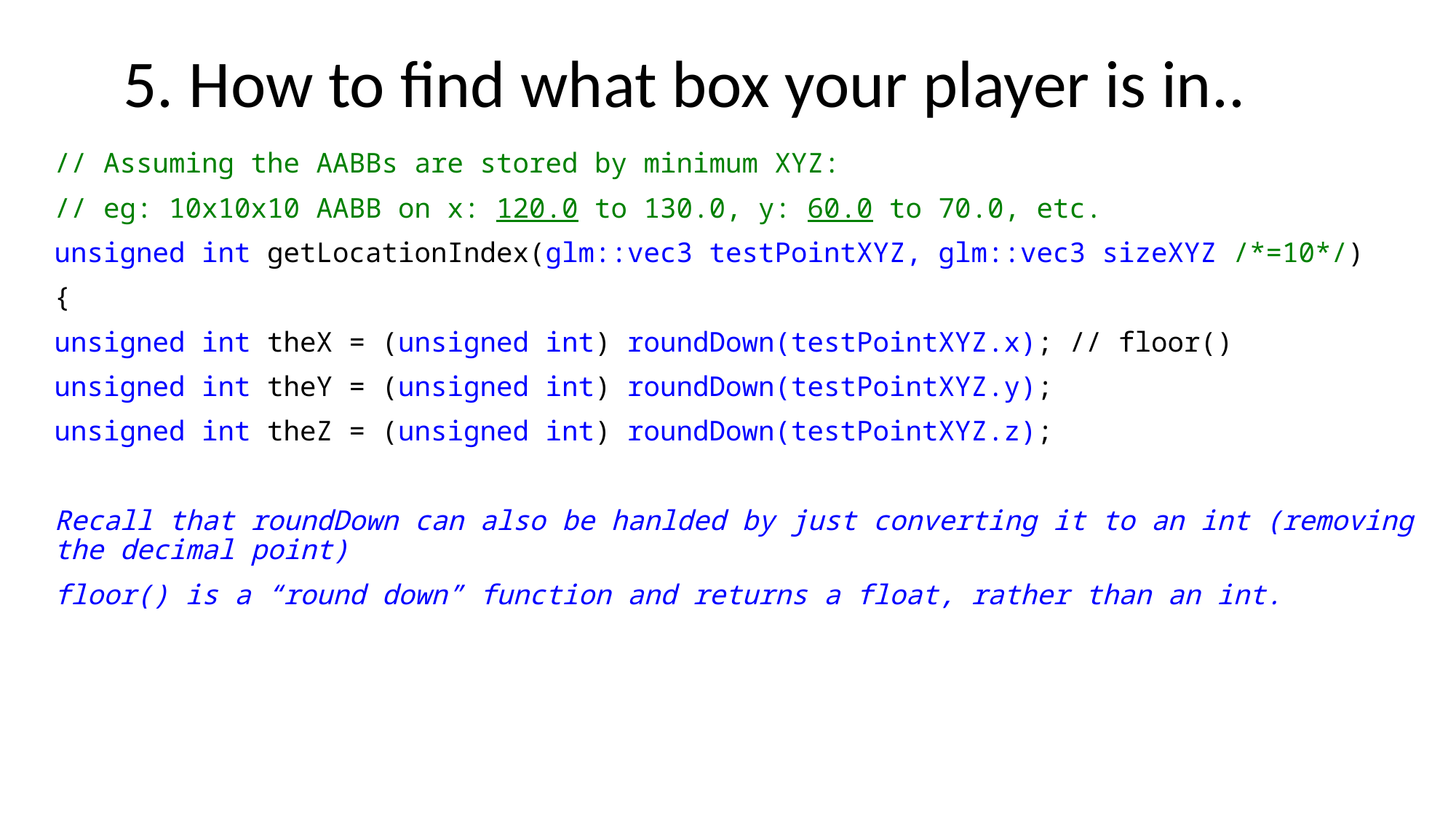

# 5. How to find what box your player is in..
// Assuming the AABBs are stored by minimum XYZ:
// eg: 10x10x10 AABB on x: 120.0 to 130.0, y: 60.0 to 70.0, etc.
unsigned int getLocationIndex(glm::vec3 testPointXYZ, glm::vec3 sizeXYZ /*=10*/)
{
unsigned int theX = (unsigned int) roundDown(testPointXYZ.x); // floor()
unsigned int theY = (unsigned int) roundDown(testPointXYZ.y);
unsigned int theZ = (unsigned int) roundDown(testPointXYZ.z);

Recall that roundDown can also be hanlded by just converting it to an int (removing the decimal point)
floor() is a “round down” function and returns a float, rather than an int.